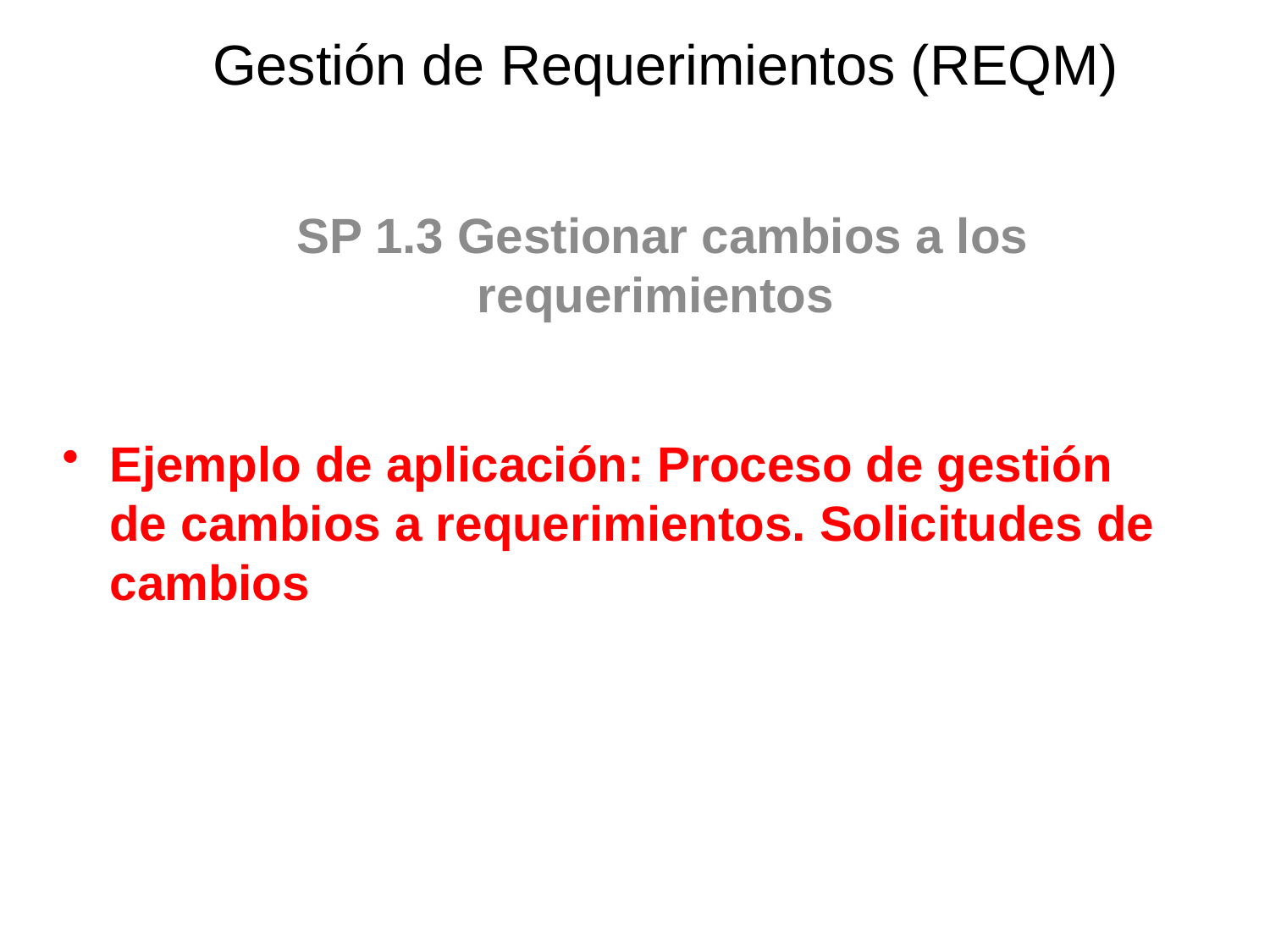

Gestión de Requerimientos (REQM)
SP 1.3 Gestionar cambios a los requerimientos
Ejemplo de aplicación: Proceso de gestión de cambios a requerimientos. Solicitudes de cambios